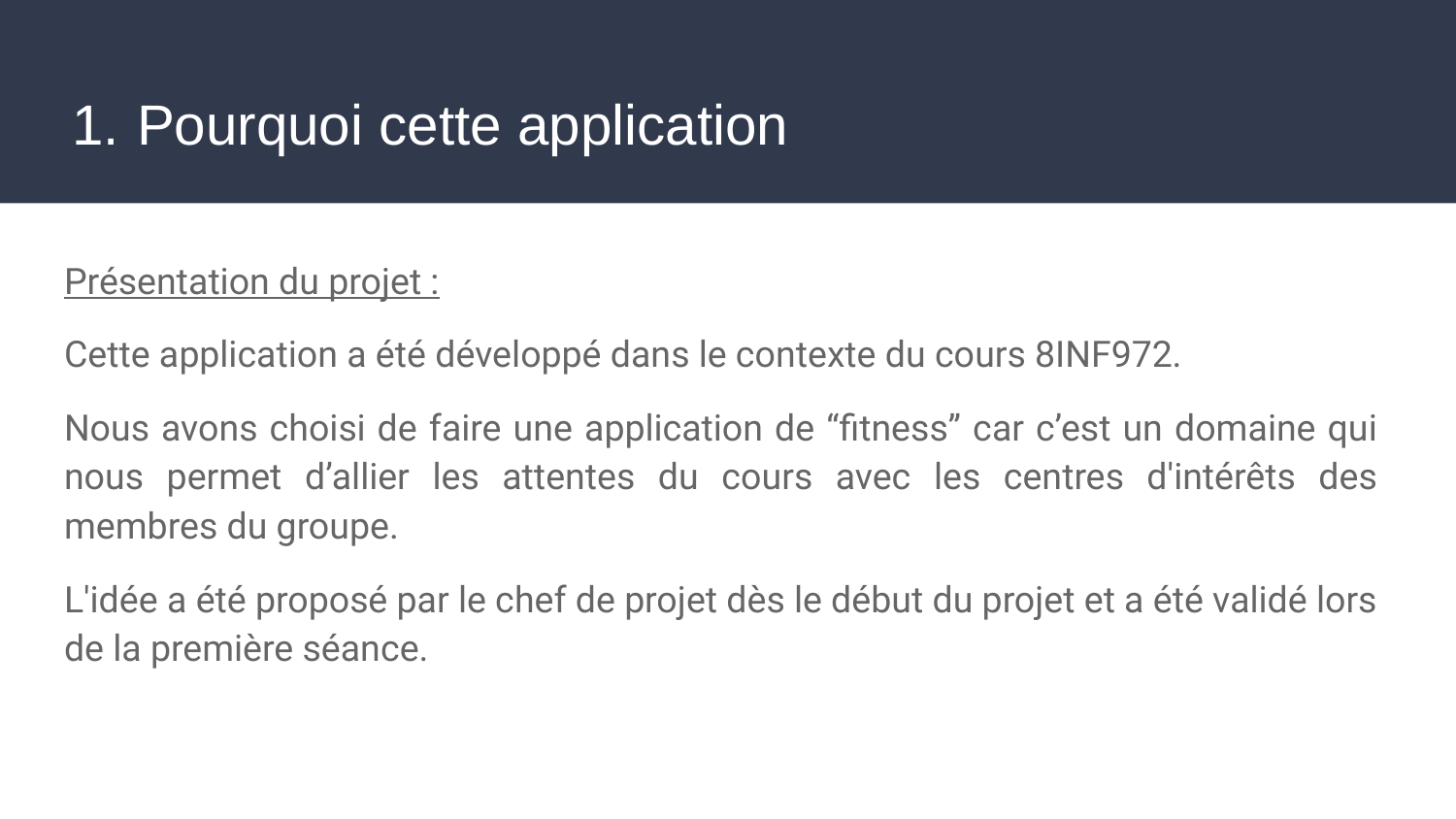

# Pourquoi cette application
Présentation du projet :
Cette application a été développé dans le contexte du cours 8INF972.
Nous avons choisi de faire une application de “fitness” car c’est un domaine qui nous permet d’allier les attentes du cours avec les centres d'intérêts des membres du groupe.
L'idée a été proposé par le chef de projet dès le début du projet et a été validé lors de la première séance.